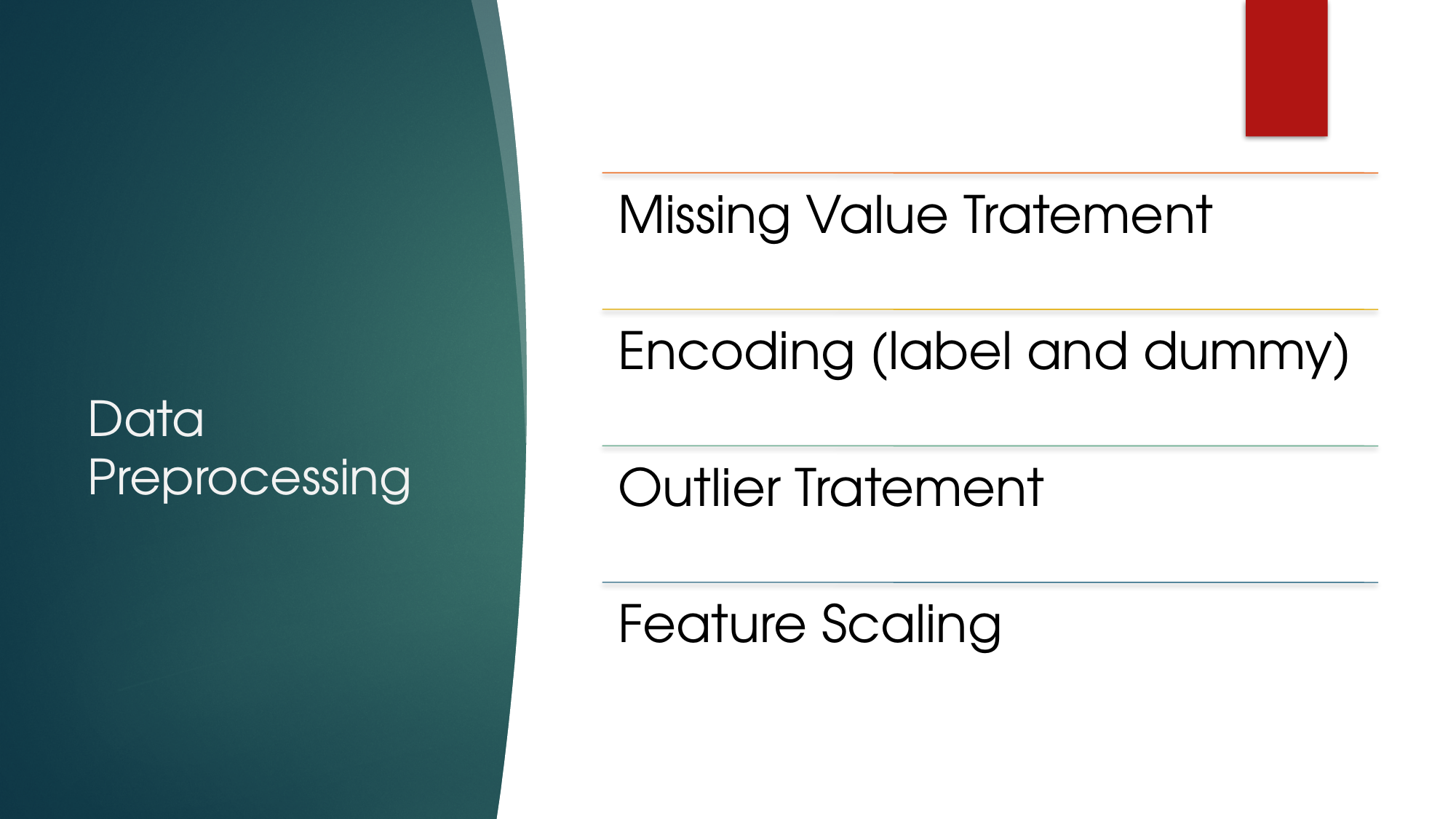

# Data Preprocessing
Missing Value Tratement
Encoding (label and dummy)
Outlier Tratement
Feature Scaling